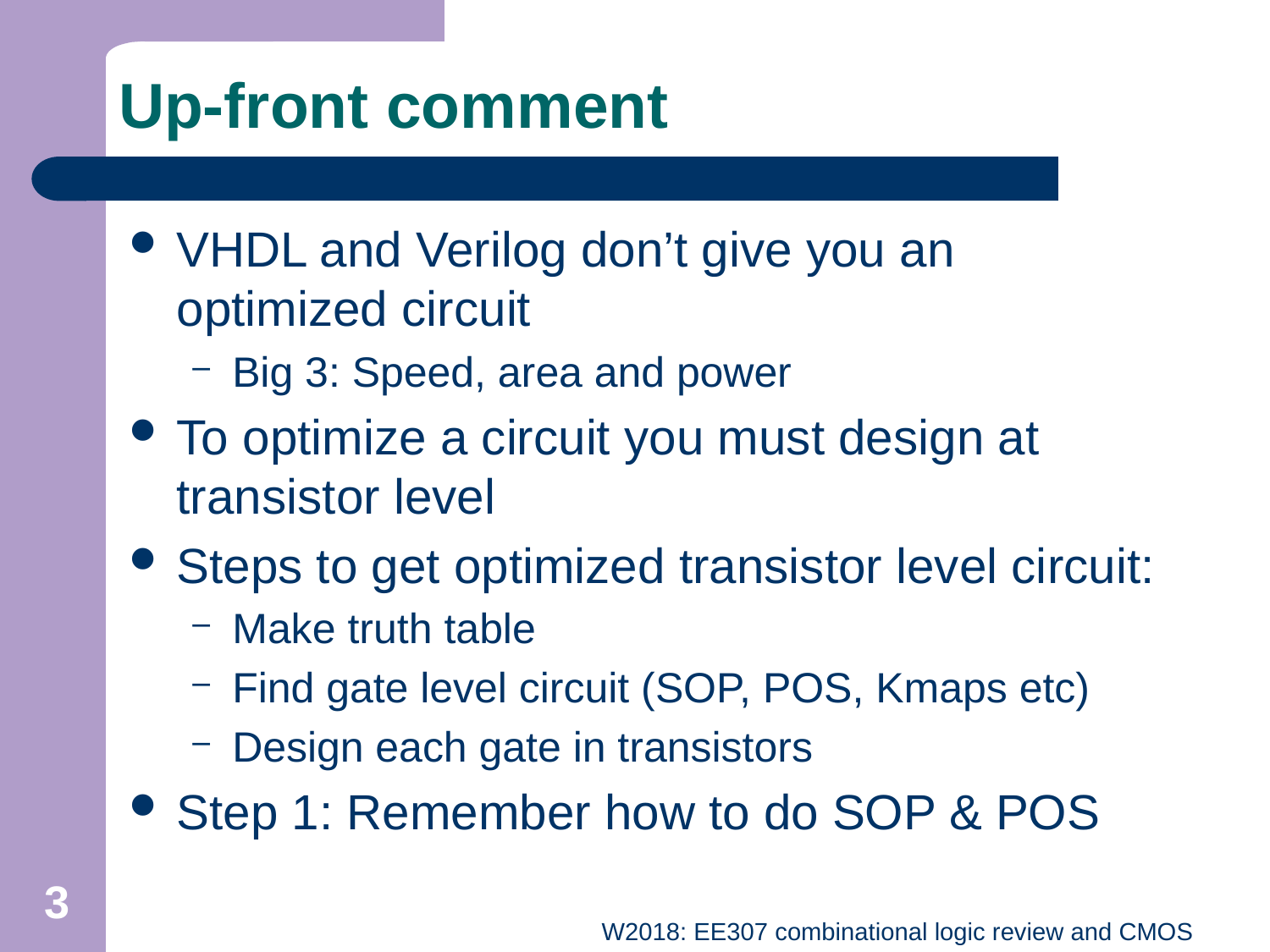

# Up-front comment
VHDL and Verilog don’t give you an optimized circuit
Big 3: Speed, area and power
To optimize a circuit you must design at transistor level
Steps to get optimized transistor level circuit:
Make truth table
Find gate level circuit (SOP, POS, Kmaps etc)
Design each gate in transistors
Step 1: Remember how to do SOP & POS
3
W2018: EE307 combinational logic review and CMOS